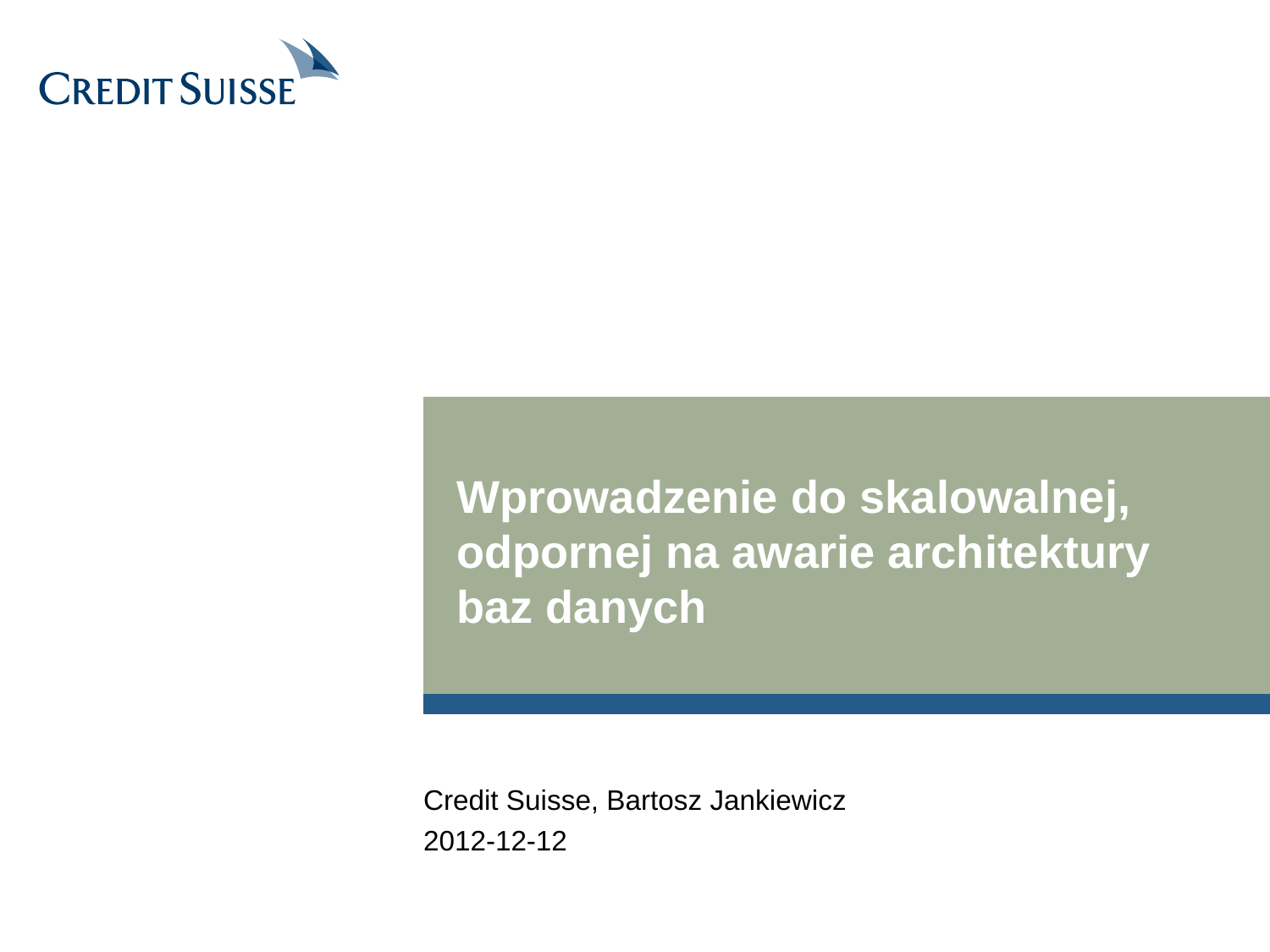

# Wprowadzenie do skalowalnej, odpornej na awarie architektury baz danych
Credit Suisse, Bartosz Jankiewicz
2012-12-12